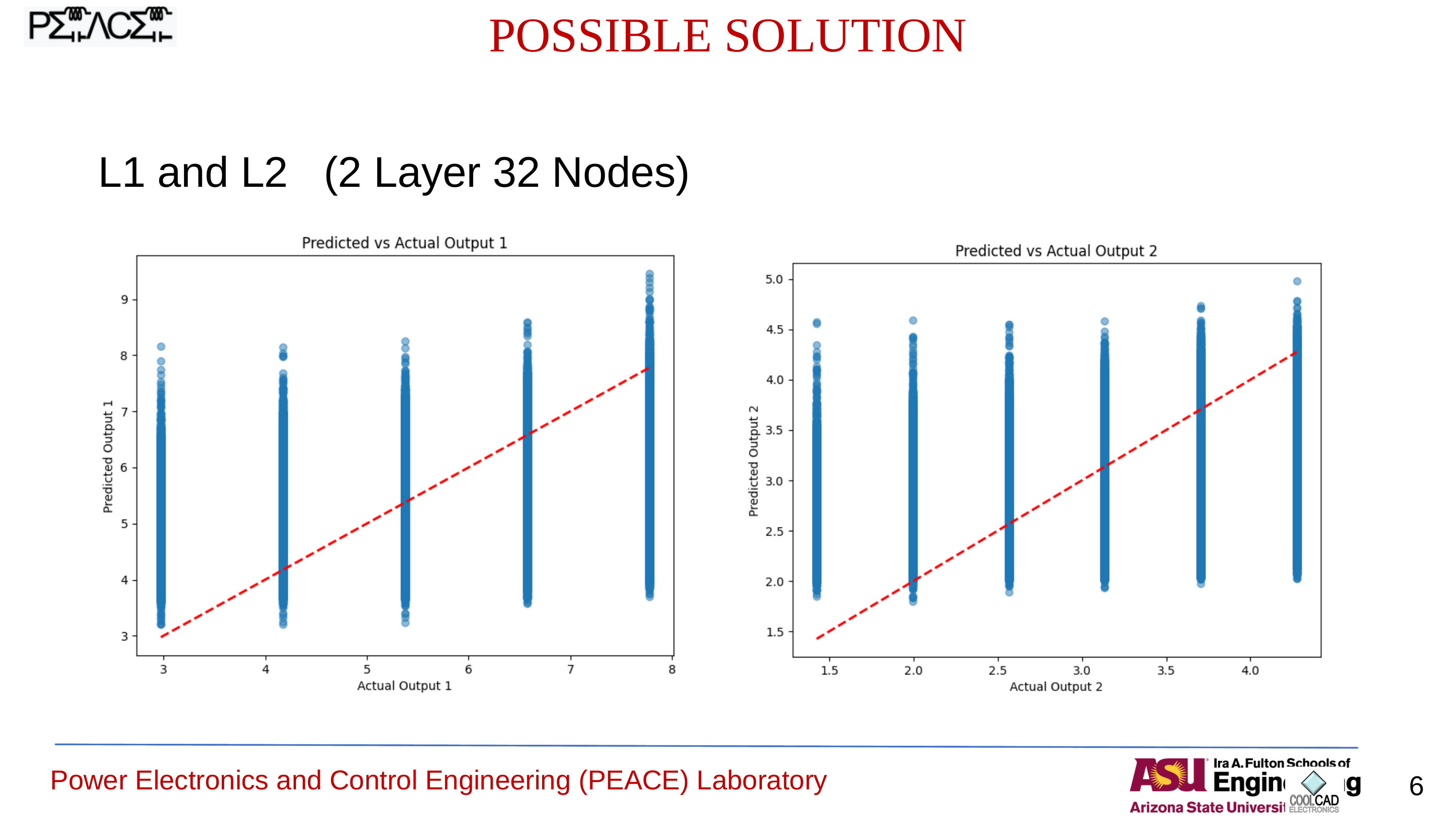

POSSIBLE SOLUTION

  L1 and L2   (2 Layer 32 Nodes)

Power Electronics and Control Engineering (PEACE) Laboratory

6